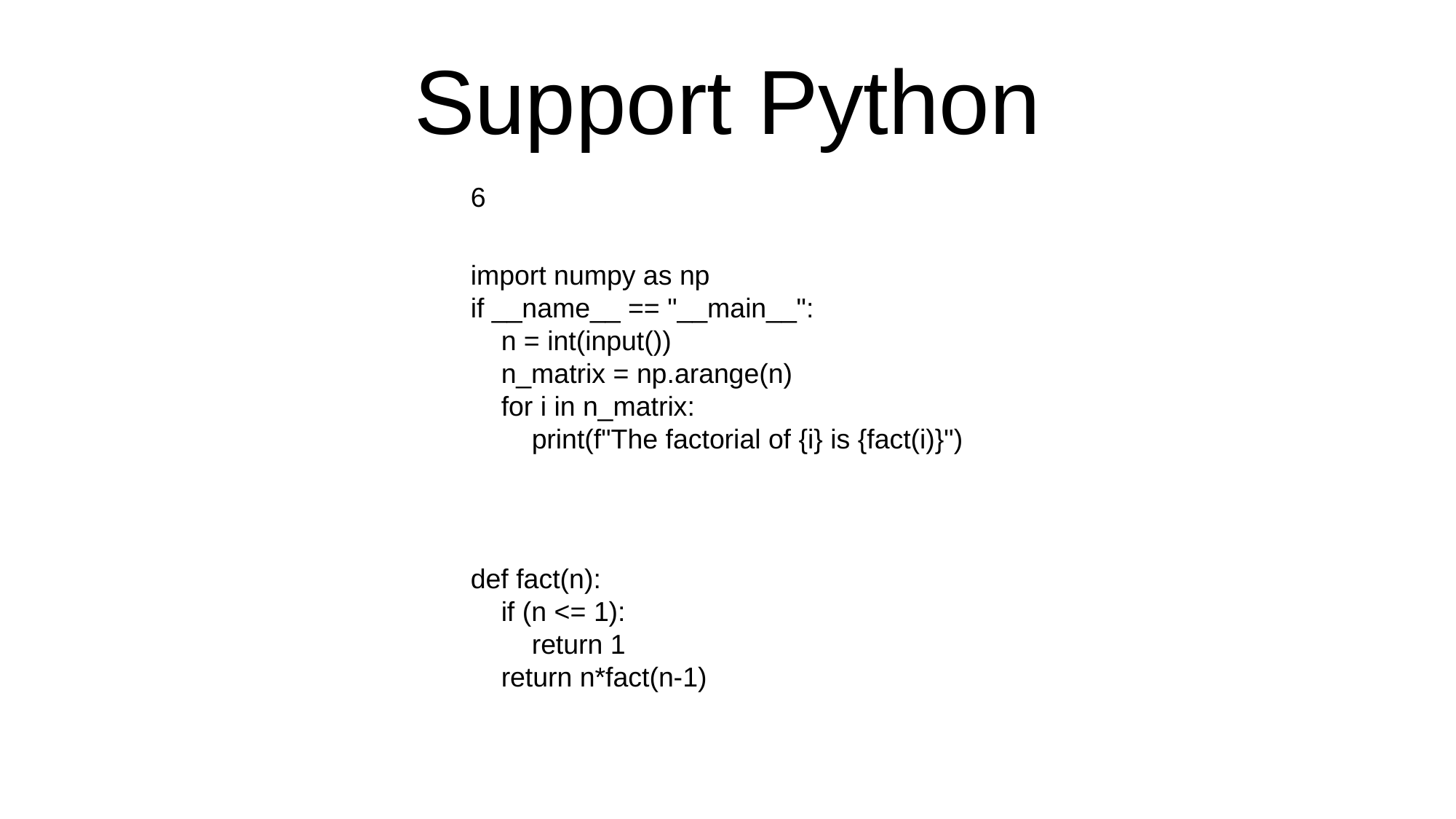

Support Python
6
import numpy as np
if __name__ == "__main__":
    n = int(input())
    n_matrix = np.arange(n)
    for i in n_matrix:
        print(f"The factorial of {i} is {fact(i)}")
def fact(n):
    if (n <= 1):
        return 1
    return n*fact(n-1)